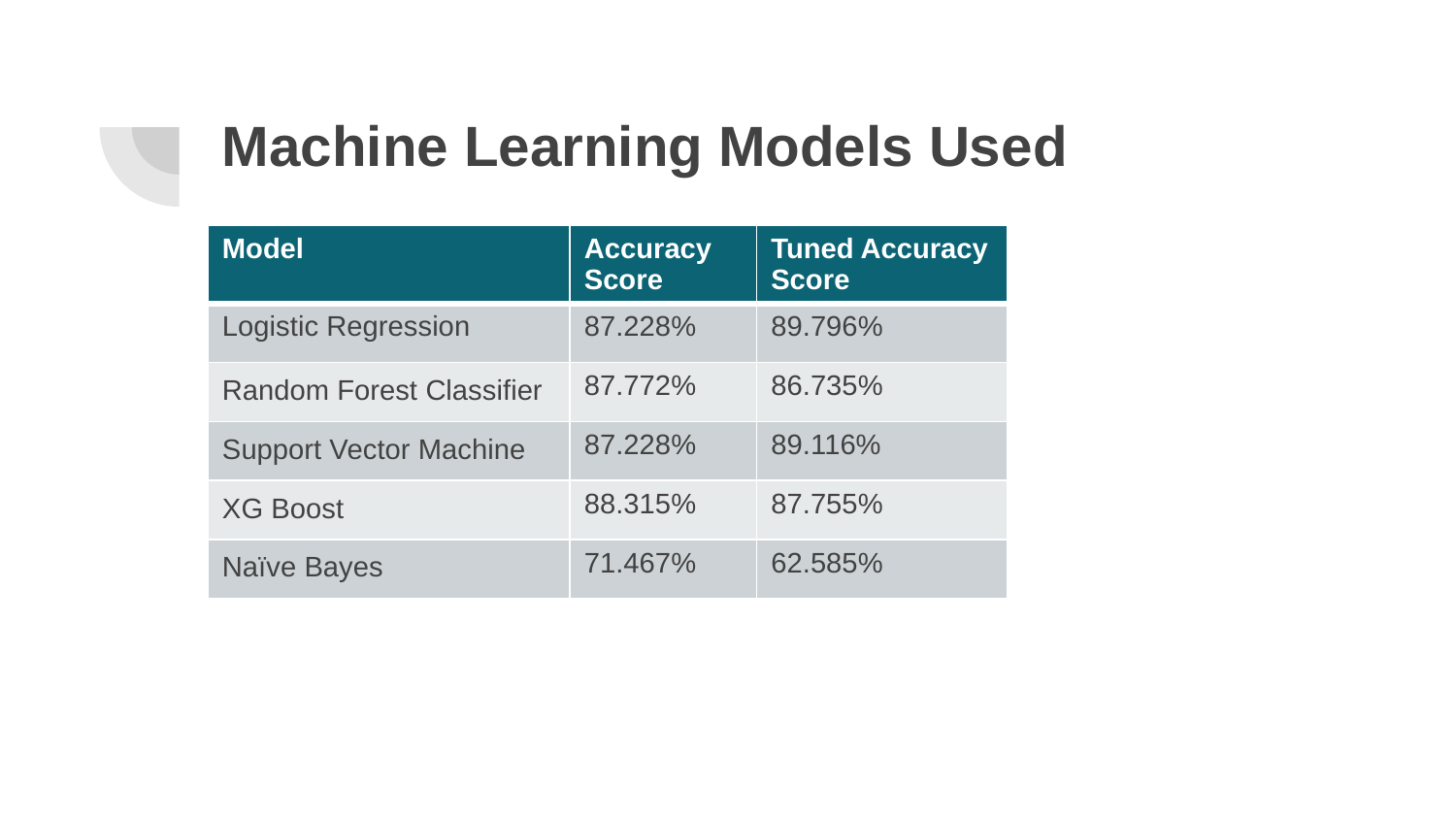

# Machine Learning Models Used
| Model | Accuracy Score | Tuned Accuracy Score |
| --- | --- | --- |
| Logistic Regression | 87.228% | 89.796% |
| Random Forest Classifier | 87.772% | 86.735% |
| Support Vector Machine | 87.228% | 89.116% |
| XG Boost | 88.315% | 87.755% |
| Naïve Bayes | 71.467% | 62.585% |